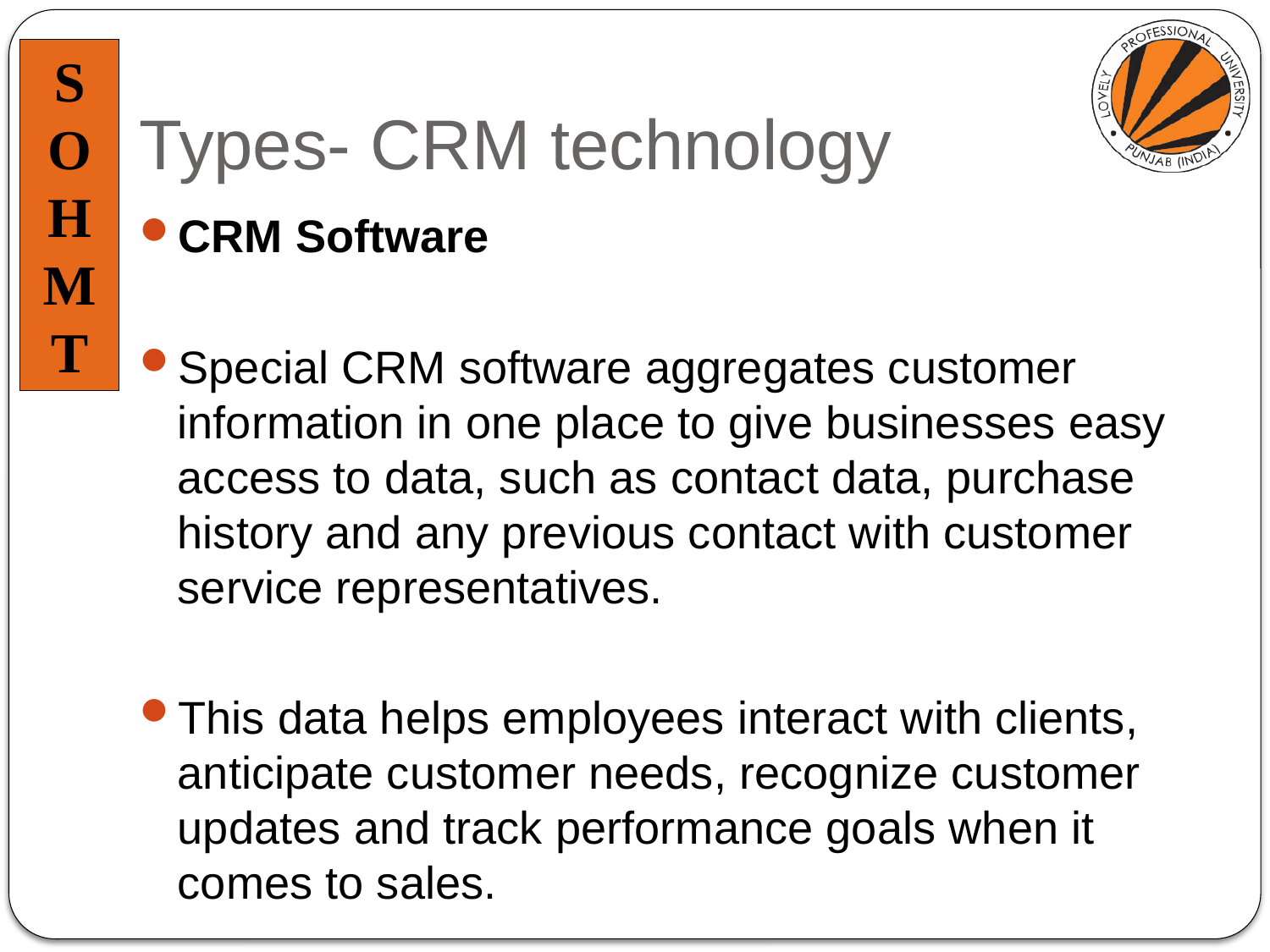

# Types- CRM technology
CRM Software

Special CRM software aggregates customer information in one place to give businesses easy access to data, such as contact data, purchase history and any previous contact with customer service representatives.

This data helps employees interact with clients, anticipate customer needs, recognize customer updates and track performance goals when it comes to sales.